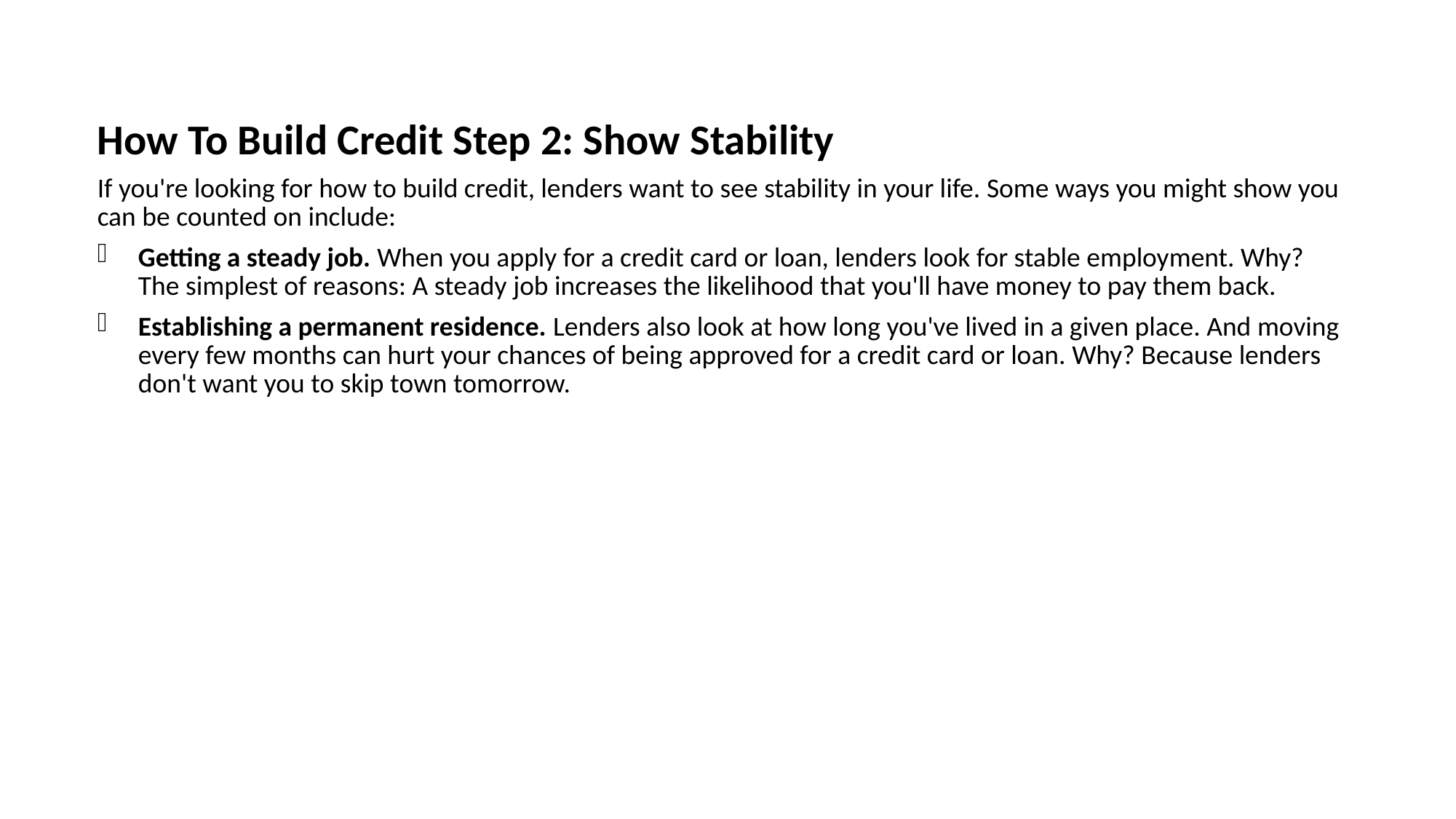

How To Build Credit Step 2: Show Stability
If you're looking for how to build credit, lenders want to see stability in your life. Some ways you might show you can be counted on include:
Getting a steady job. When you apply for a credit card or loan, lenders look for stable employment. Why? The simplest of reasons: A steady job increases the likelihood that you'll have money to pay them back.
Establishing a permanent residence. Lenders also look at how long you've lived in a given place. And moving every few months can hurt your chances of being approved for a credit card or loan. Why? Because lenders don't want you to skip town tomorrow.